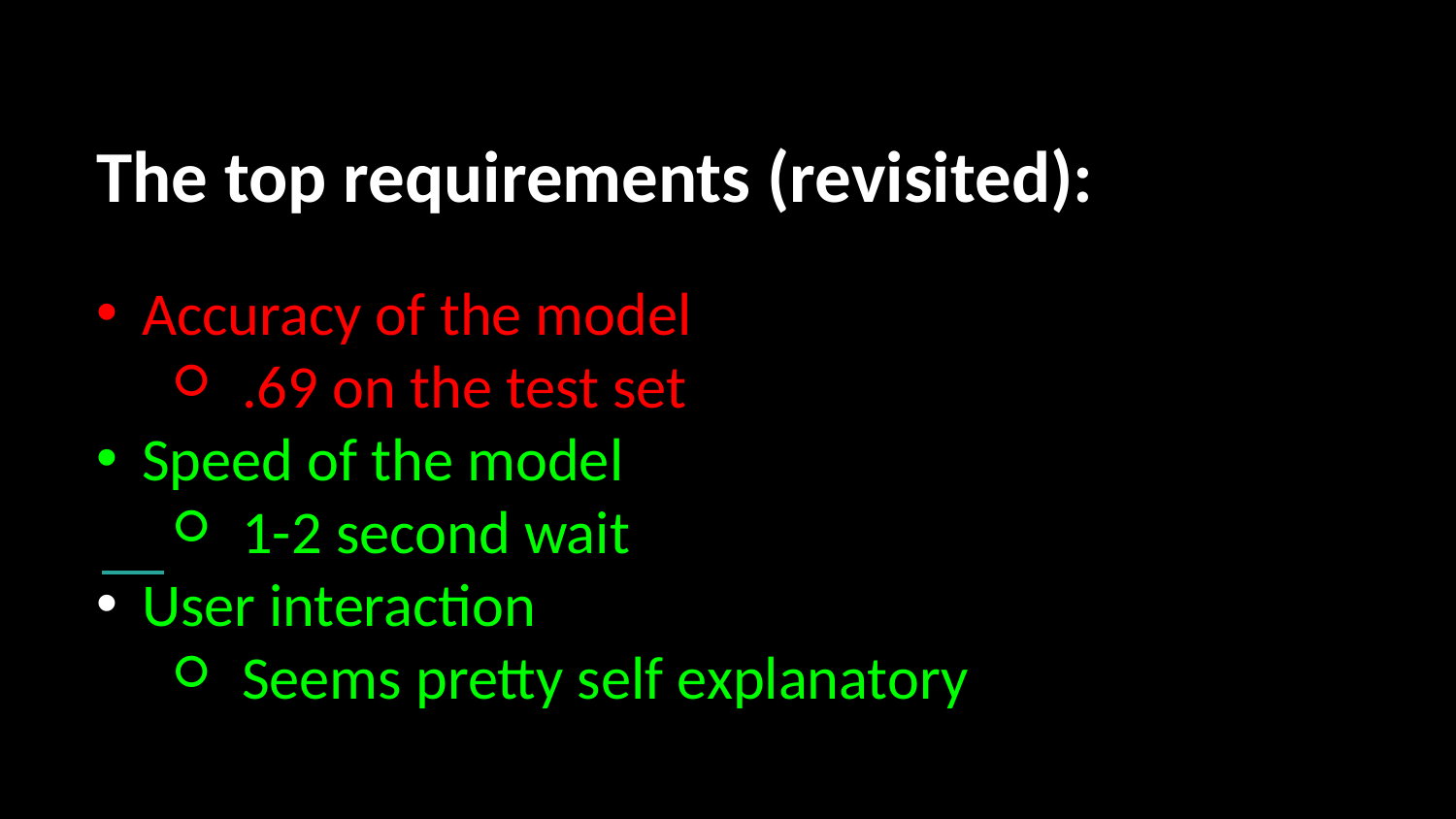

# The top requirements (revisited):

Accuracy of the model
.69 on the test set
Speed of the model
1-2 second wait
User interaction
Seems pretty self explanatory